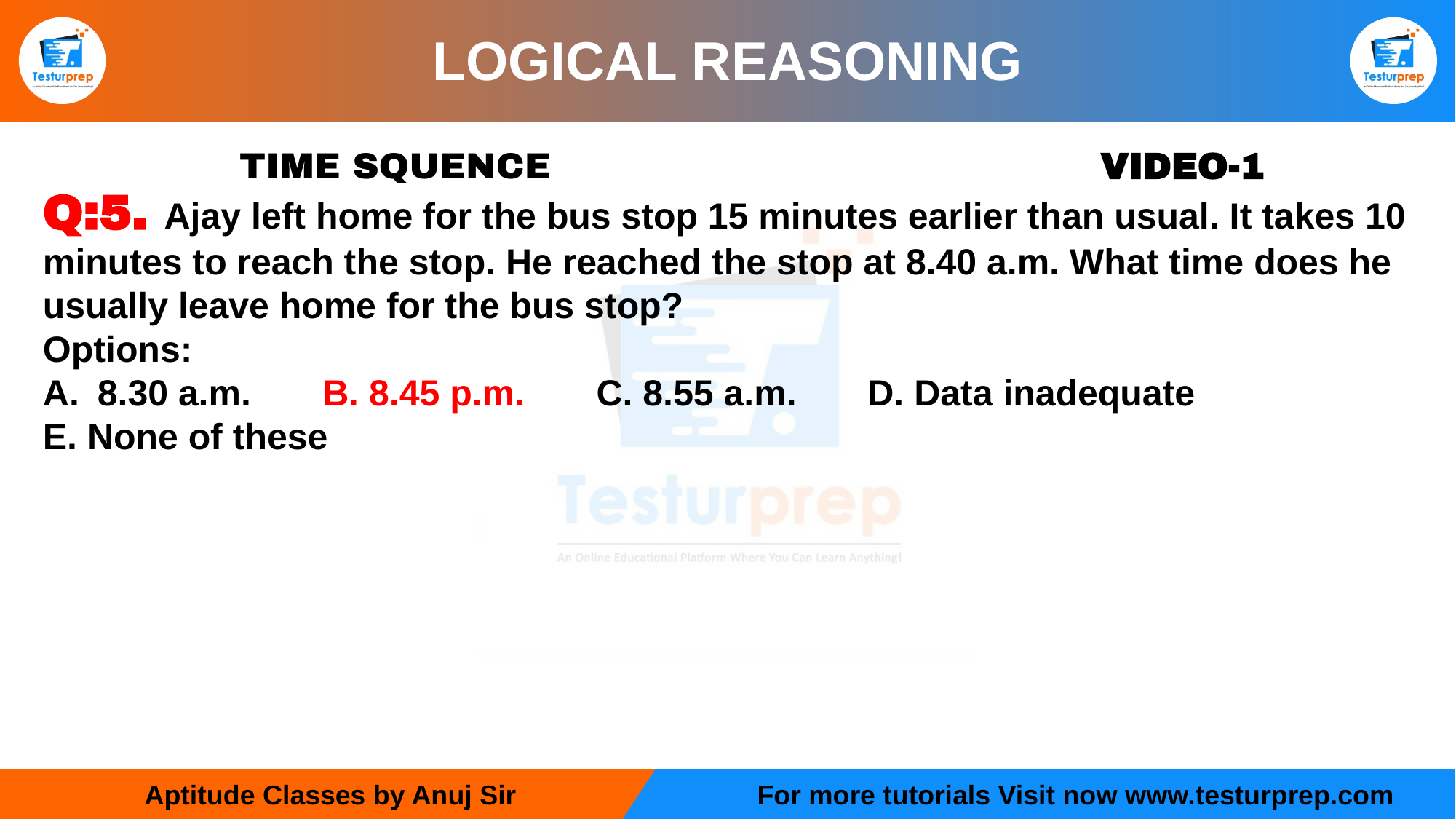

# LOGICAL REASONING
 TIME SQUENCE                             		VIDEO-1
Q:5. Ajay left home for the bus stop 15 minutes earlier than usual. It takes 10 minutes to reach the stop. He reached the stop at 8.40 a.m. What time does he usually leave home for the bus stop?
Options:
8.30 a.m.       B. 8.45 p.m.       C. 8.55 a.m.       D. Data inadequate
E. None of these